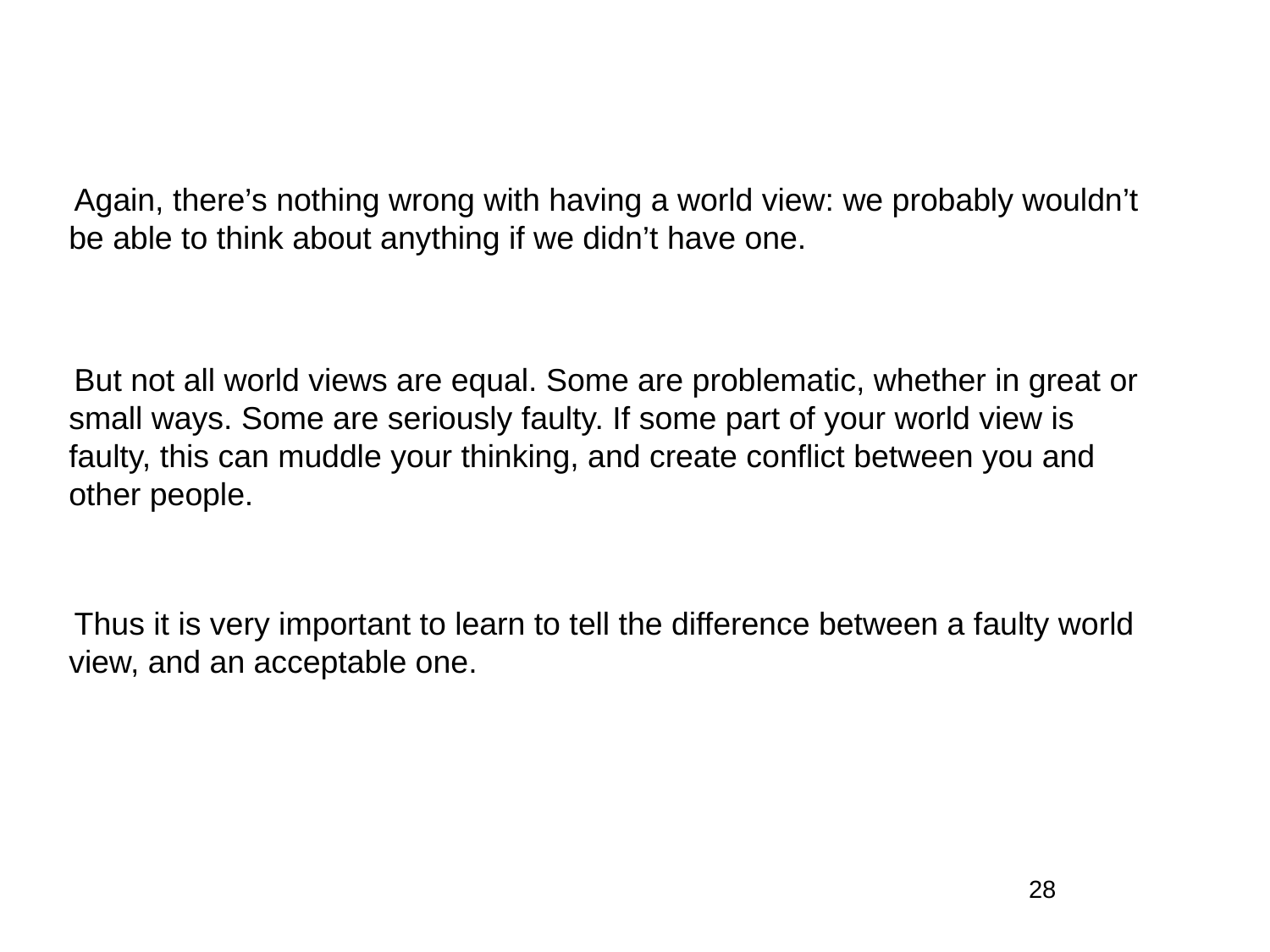

Again, there’s nothing wrong with having a world view: we probably wouldn’t be able to think about anything if we didn’t have one.
But not all world views are equal. Some are problematic, whether in great or small ways. Some are seriously faulty. If some part of your world view is faulty, this can muddle your thinking, and create conflict between you and other people.
Thus it is very important to learn to tell the difference between a faulty world view, and an acceptable one.
28